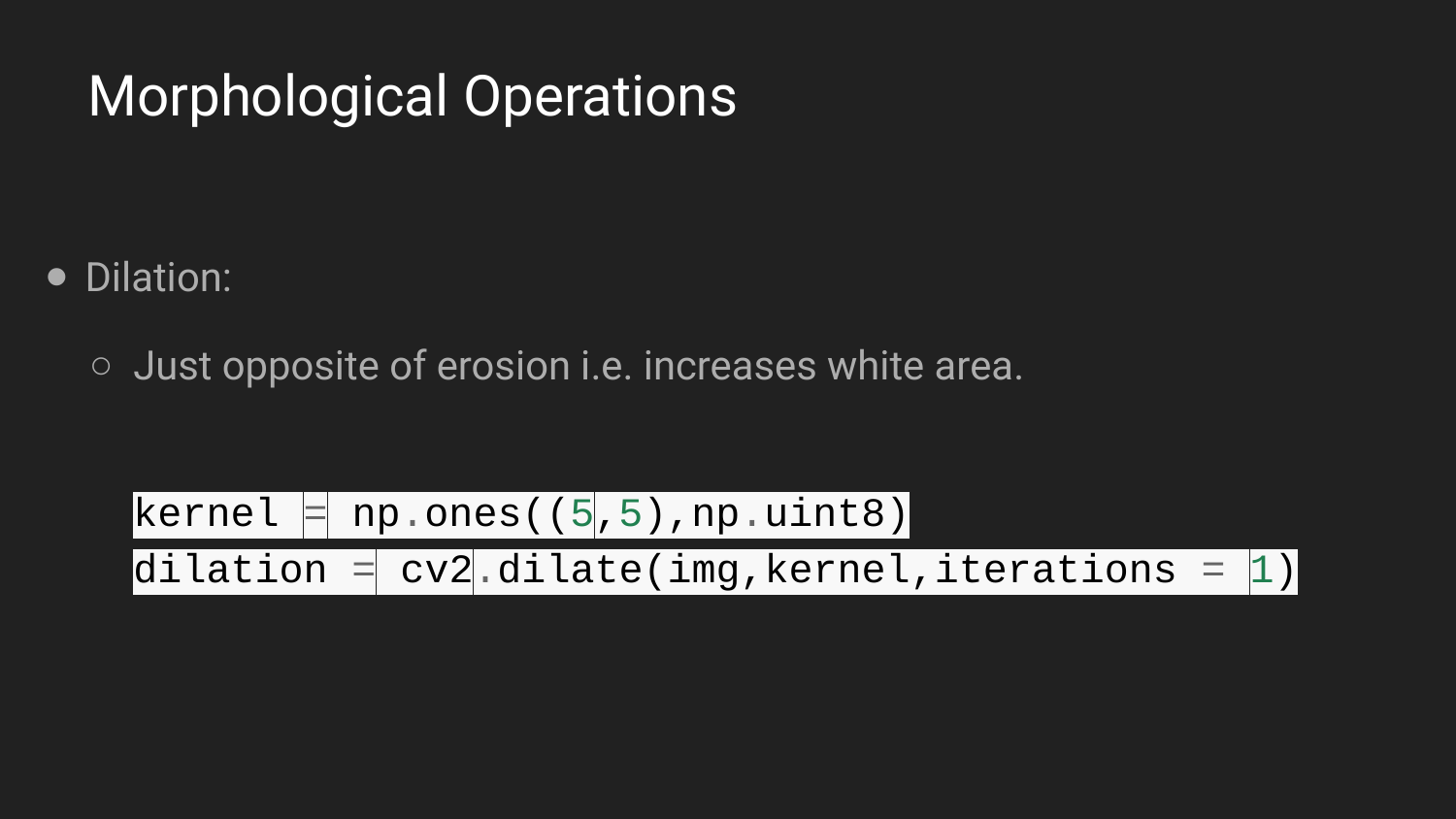

# Morphological Operations
Dilation:
Just opposite of erosion i.e. increases white area.

kernel = np.ones((5,5),np.uint8)
dilation = cv2.dilate(img,kernel,iterations = 1)